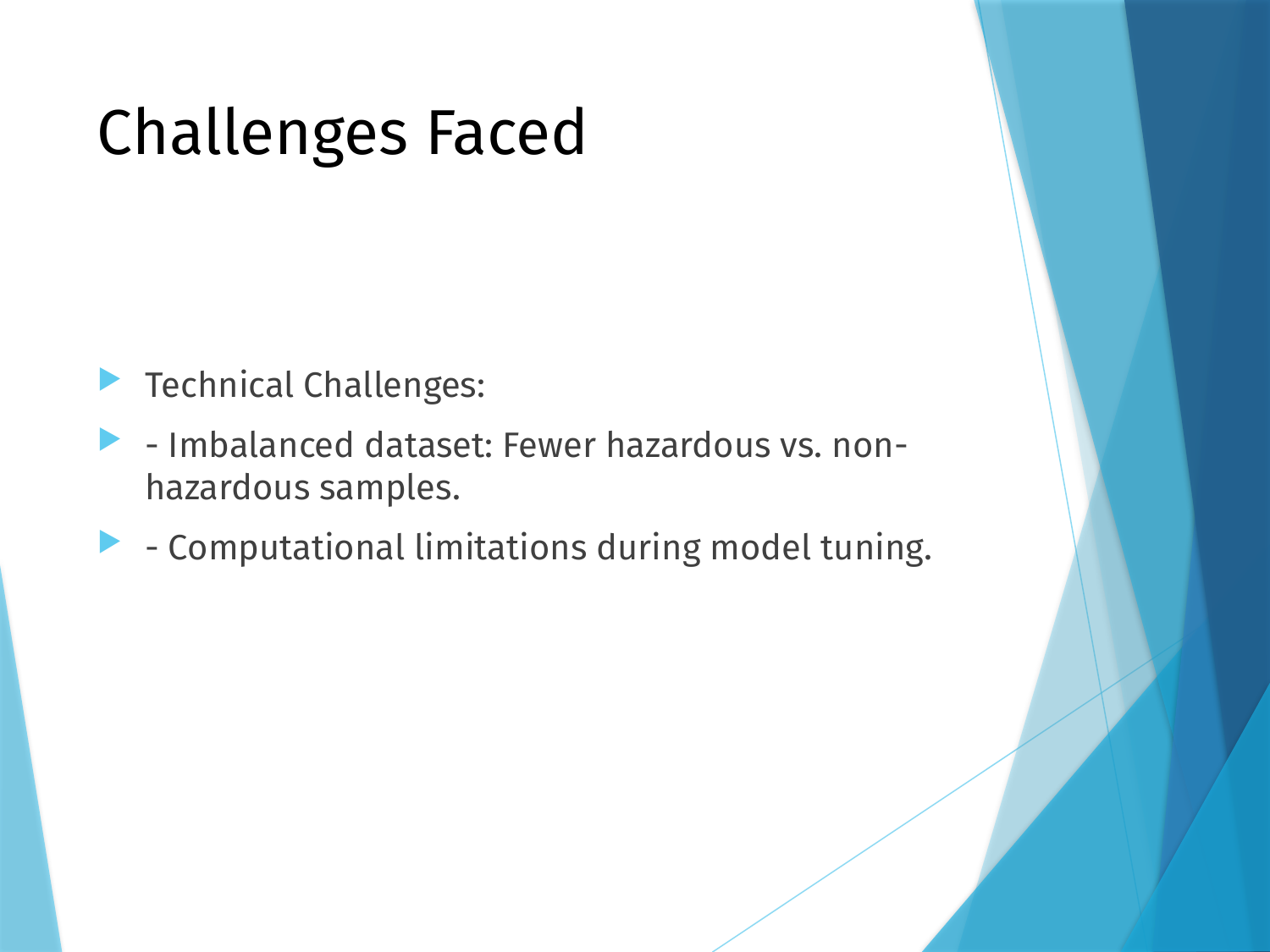

# Challenges Faced

Technical Challenges:
- Imbalanced dataset: Fewer hazardous vs. non-hazardous samples.
- Computational limitations during model tuning.